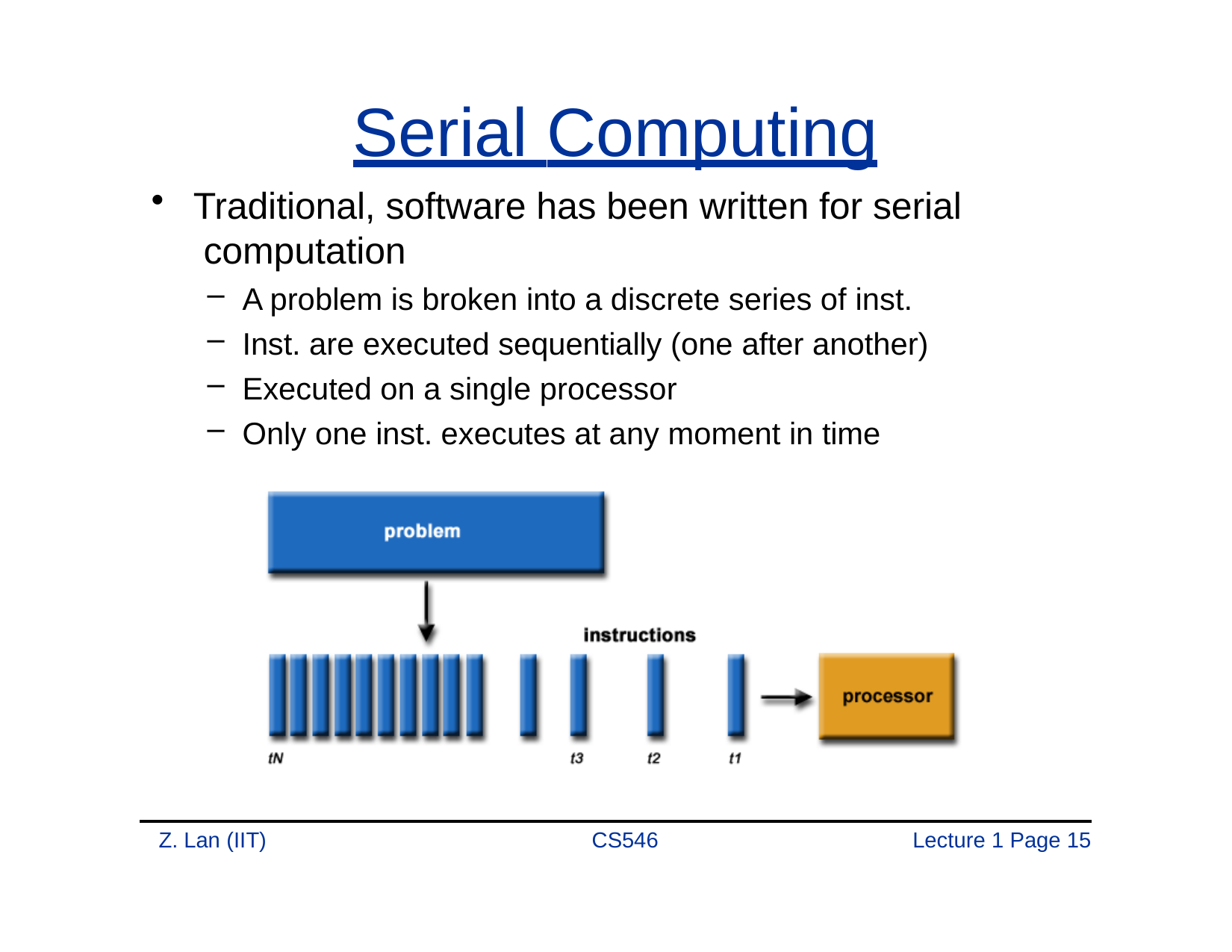

# Serial Computing
Traditional, software has been written for serial  computation
A problem is broken into a discrete series of inst.
Inst. are executed sequentially (one after another)
Executed on a single processor
Only one inst. executes at any moment in time

Z. Lan (IIT)
CS546
Lecture 1 Page 15